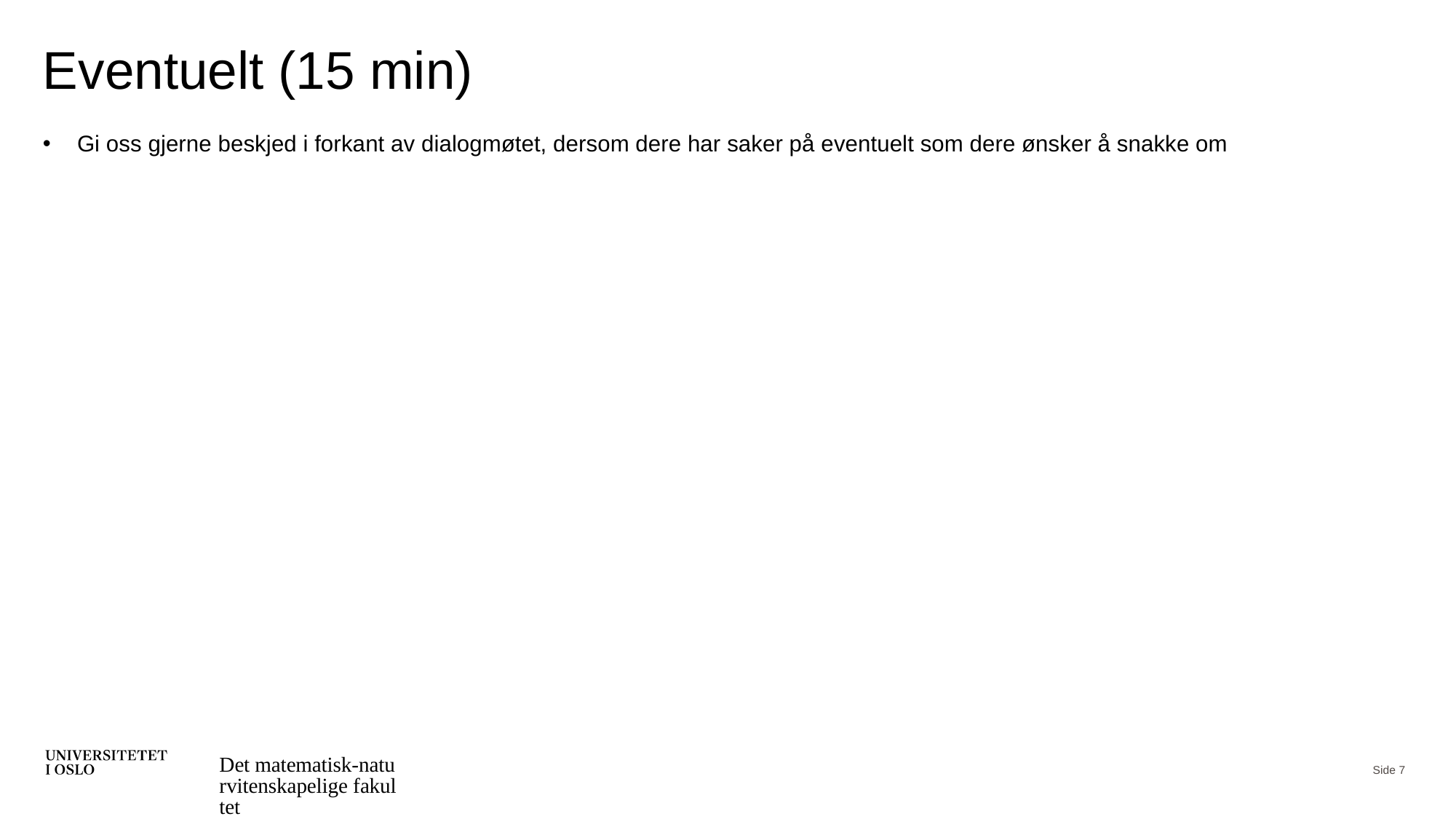

# Eventuelt (15 min)
Gi oss gjerne beskjed i forkant av dialogmøtet, dersom dere har saker på eventuelt som dere ønsker å snakke om
Det matematisk-naturvitenskapelige fakultet
Side 7